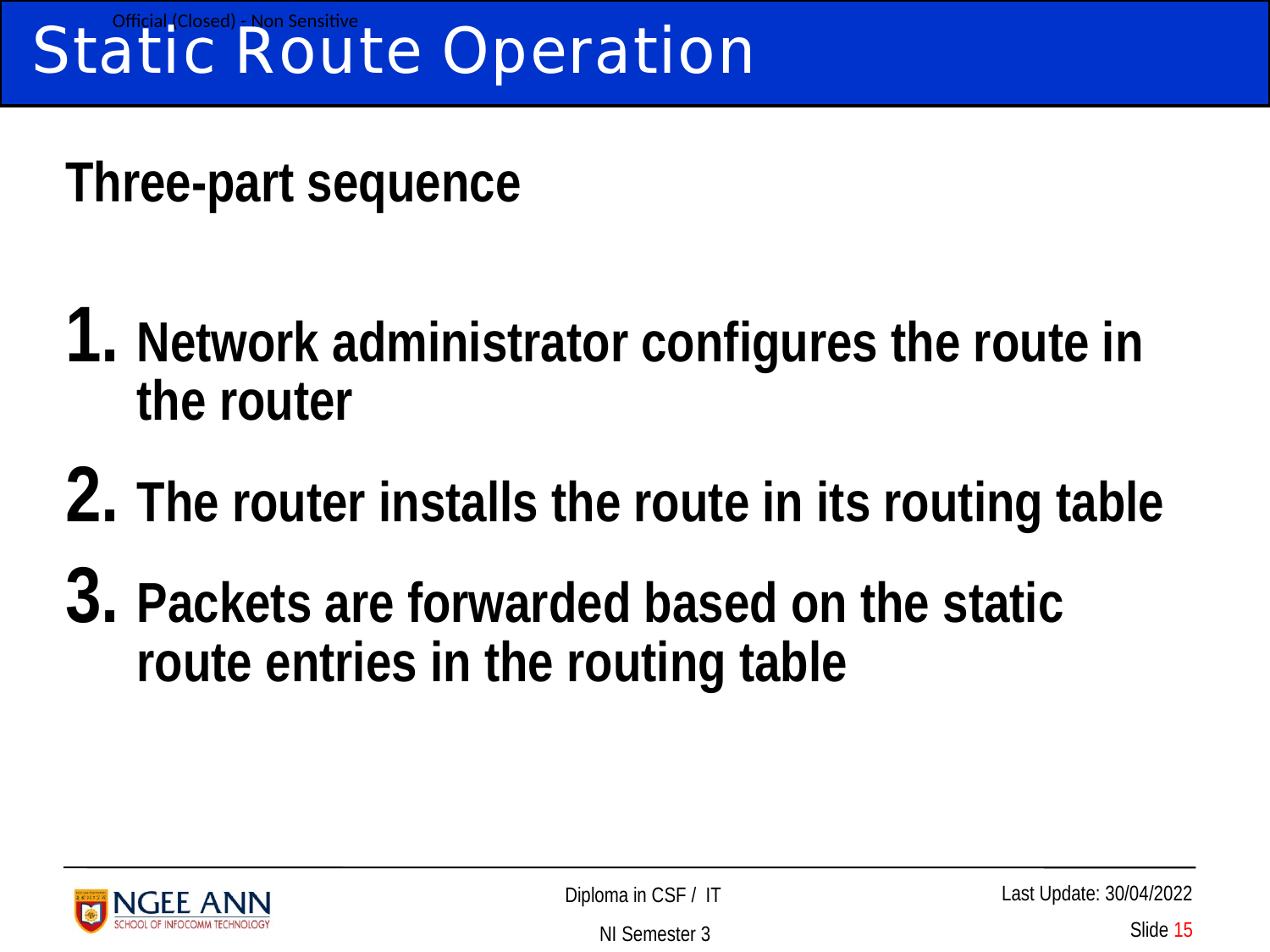

# Static Route Operation
Three-part sequence

Network administrator configures the route in the router
The router installs the route in its routing table
Packets are forwarded based on the static route entries in the routing table